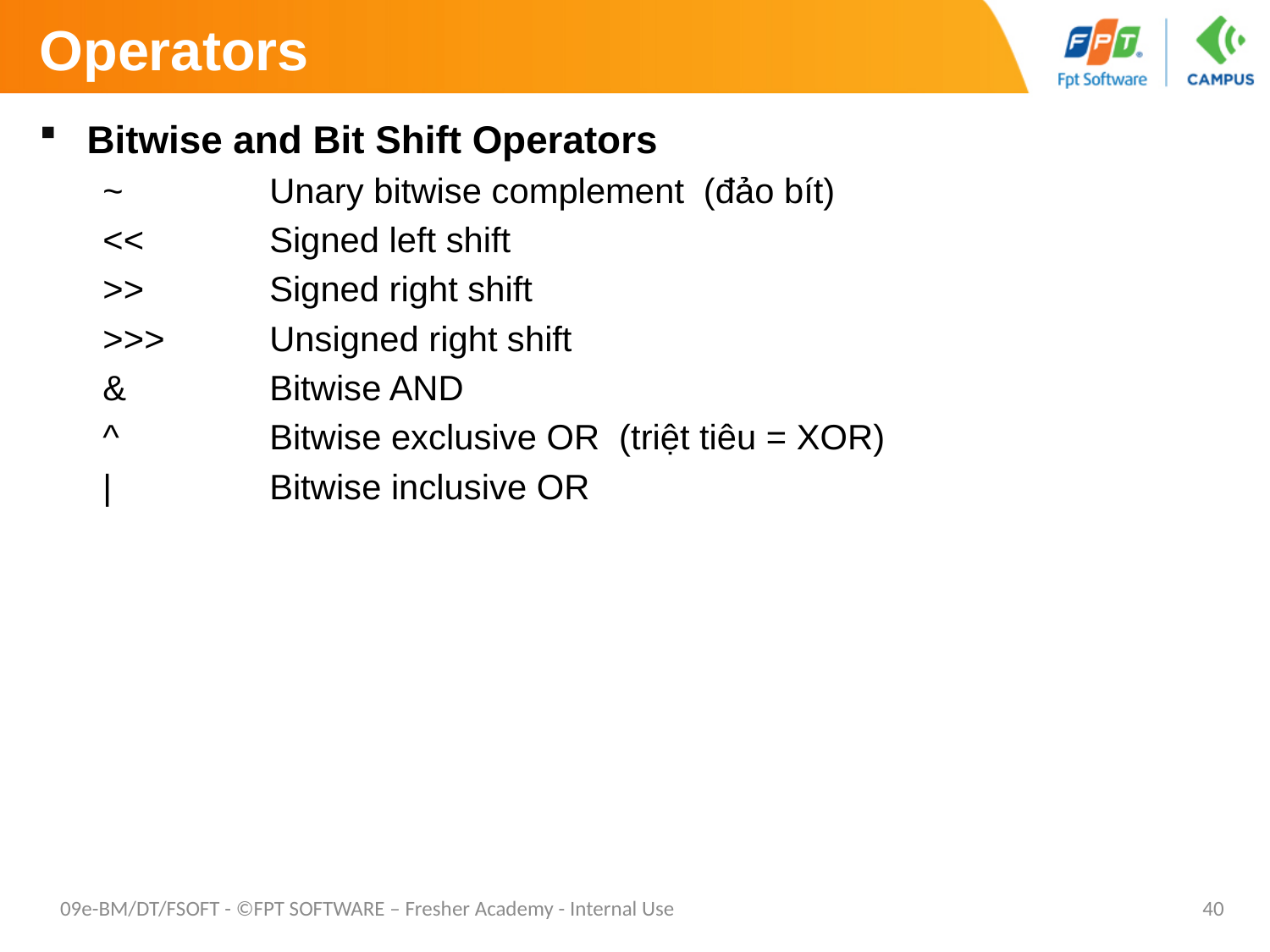

# Operators
Bitwise and Bit Shift Operators
~ 		Unary bitwise complement  (đảo bít)
<< 	Signed left shift
>> 	Signed right shift
>>>	Unsigned right shift
&		Bitwise AND
^ 		Bitwise exclusive OR  (triệt tiêu = XOR)
| 		Bitwise inclusive OR

09e-BM/DT/FSOFT - ©FPT SOFTWARE – Fresher Academy - Internal Use
40